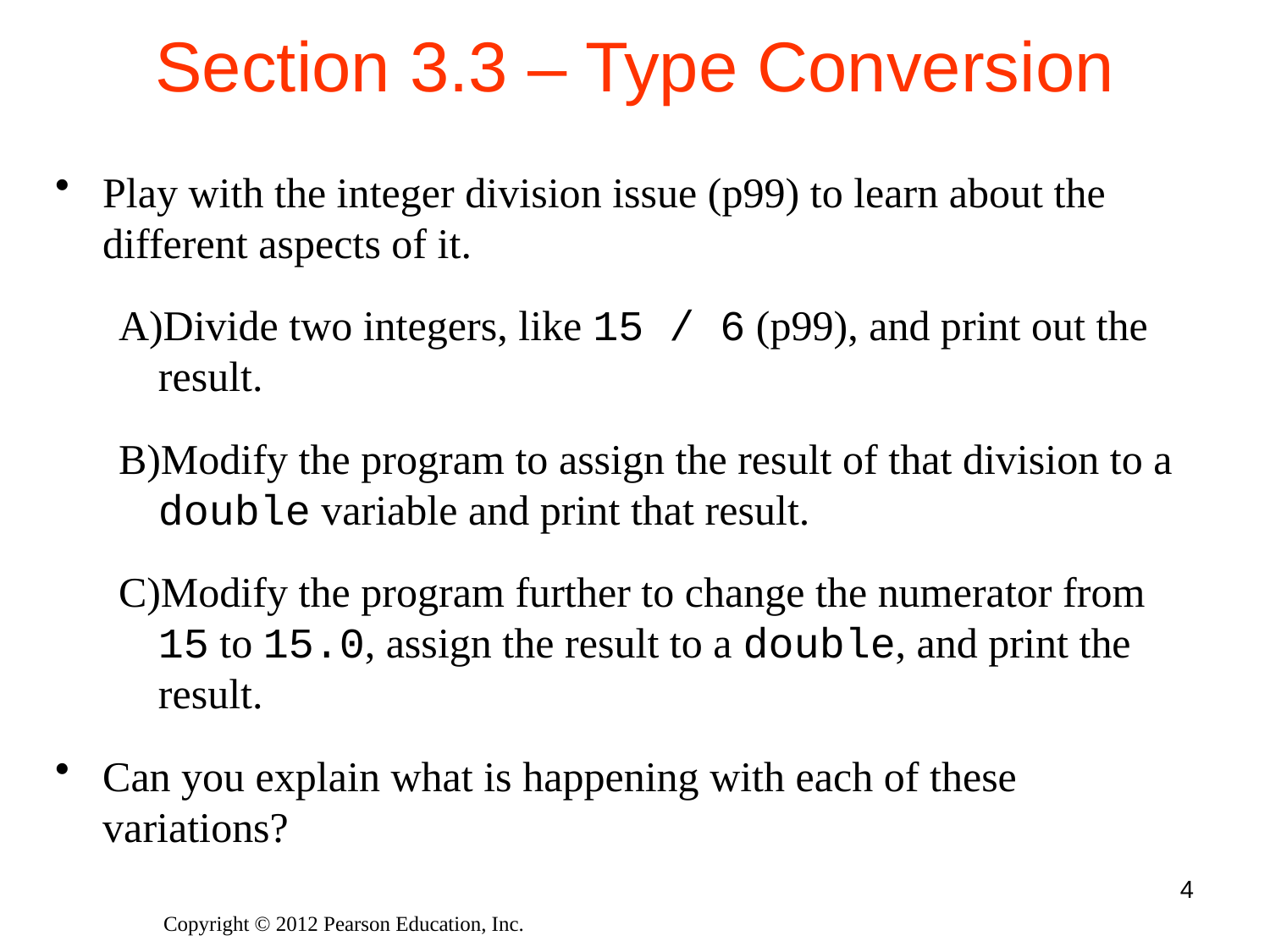

# Section 3.3 – Type Conversion
Play with the integer division issue (p99) to learn about the different aspects of it.
Divide two integers, like 15 / 6 (p99), and print out the result.
Modify the program to assign the result of that division to a double variable and print that result.
Modify the program further to change the numerator from 15 to 15.0, assign the result to a double, and print the result.
Can you explain what is happening with each of these variations?
4